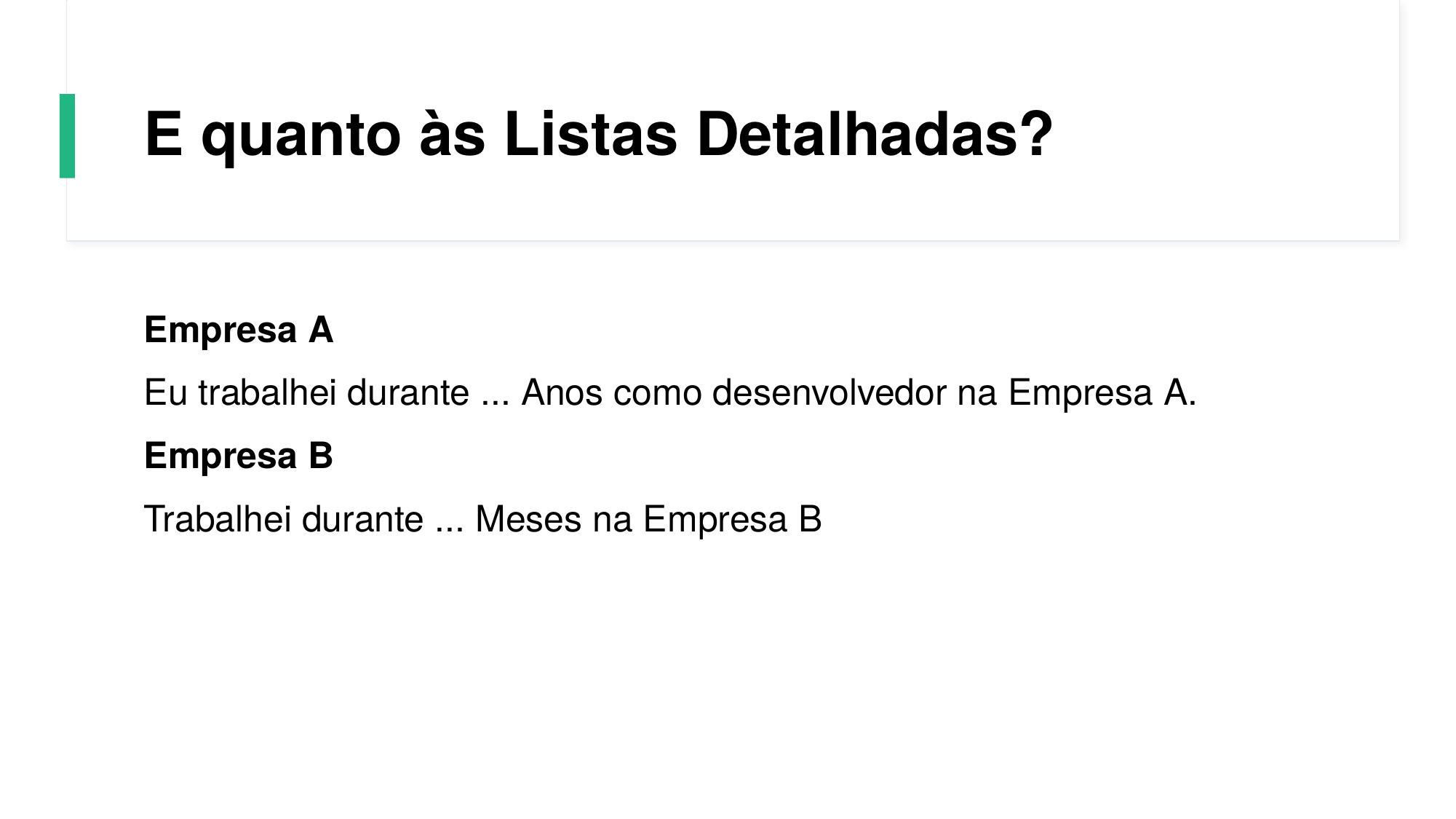

# E quanto às Listas Detalhadas?
Empresa A
Eu trabalhei durante ... Anos como desenvolvedor na Empresa A.
Empresa B
Trabalhei durante ... Meses na Empresa B